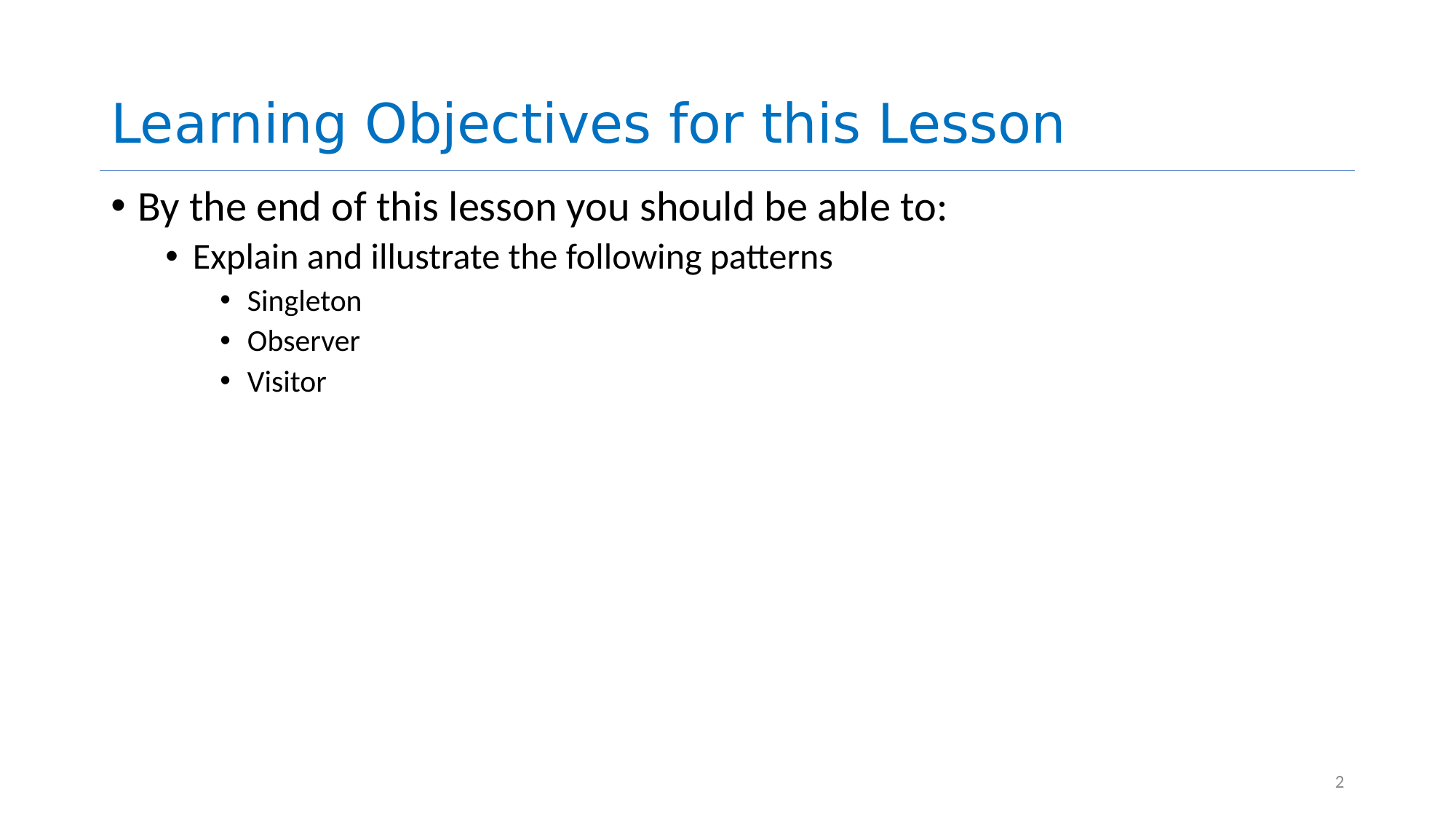

# Learning Objectives for this Lesson
By the end of this lesson you should be able to:
Explain and illustrate the following patterns
Singleton
Observer
Visitor

2